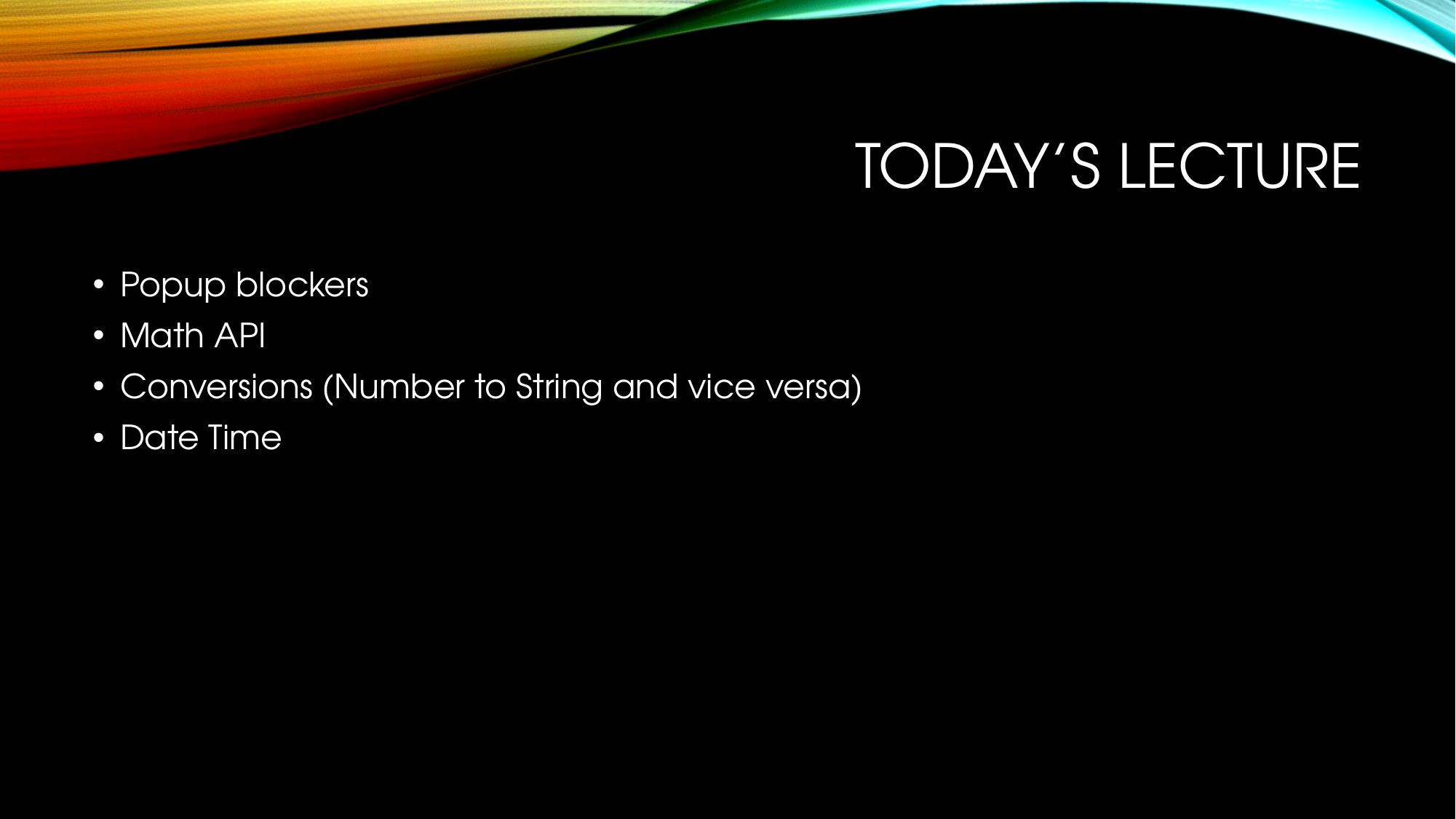

# Today’s Lecture
Popup blockers
Math API
Conversions (Number to String and vice versa)
Date Time